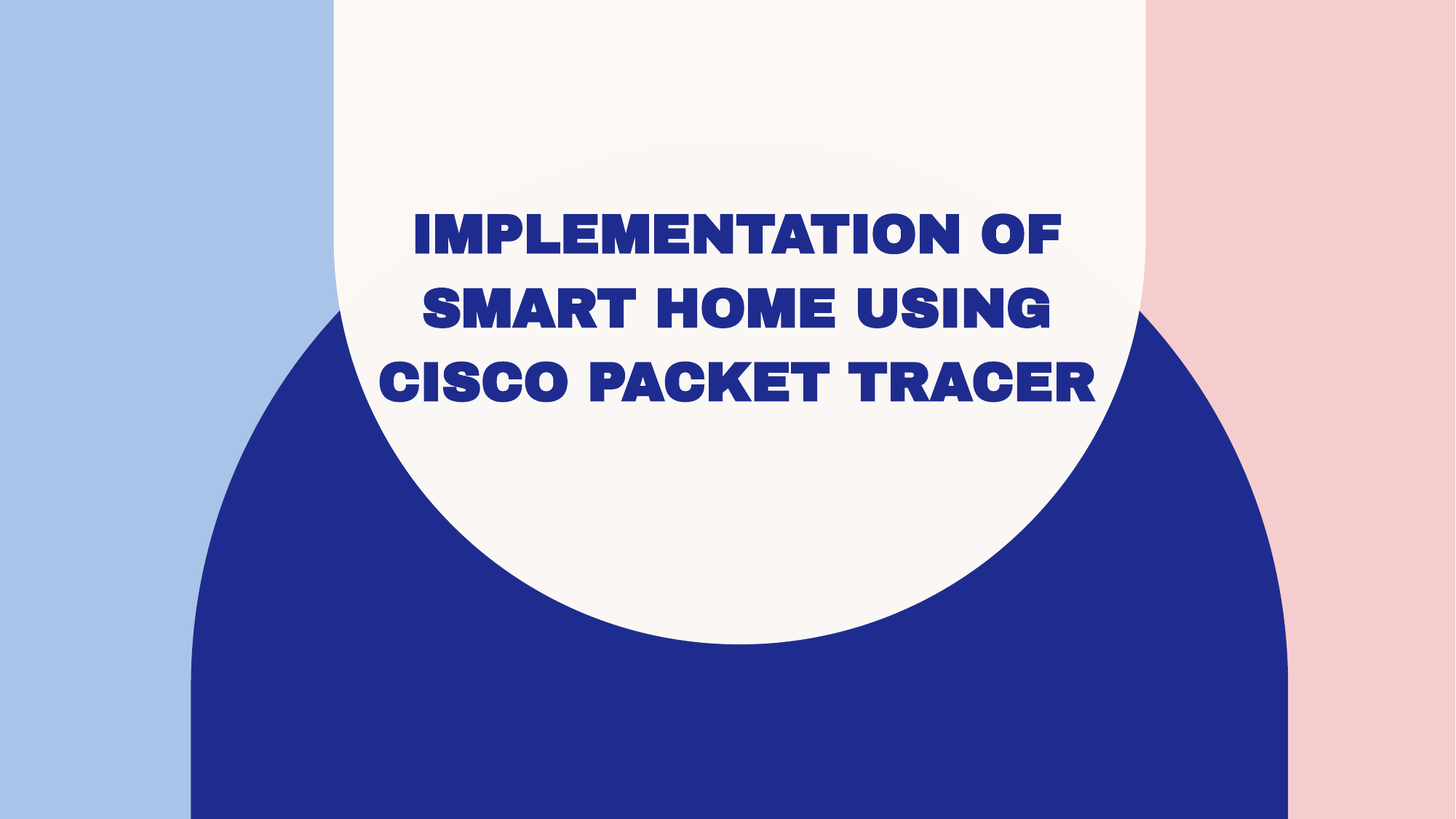

# IMPLEMENTATION OF SMART HOME USING CISCO PACKET TRACER